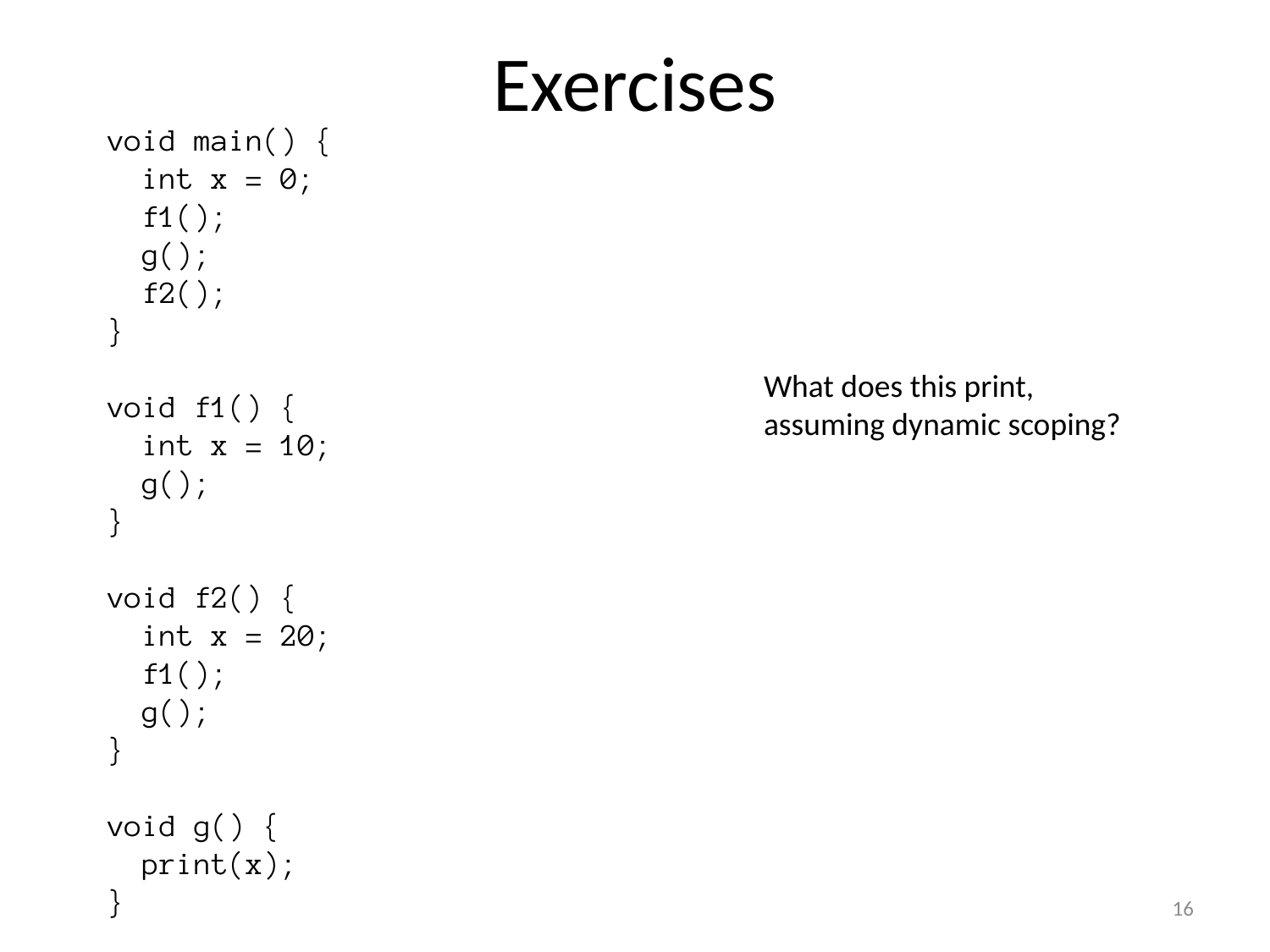

# Exercises
void main() {
  int x = 0;
  f1();
  g();
  f2();
}

void f1() {
  int x = 10;
  g();
}

void f2() {
  int x = 20;
  f1();
  g();
}

void g() {
  print(x);
}
What does this print, assuming dynamic scoping?
16